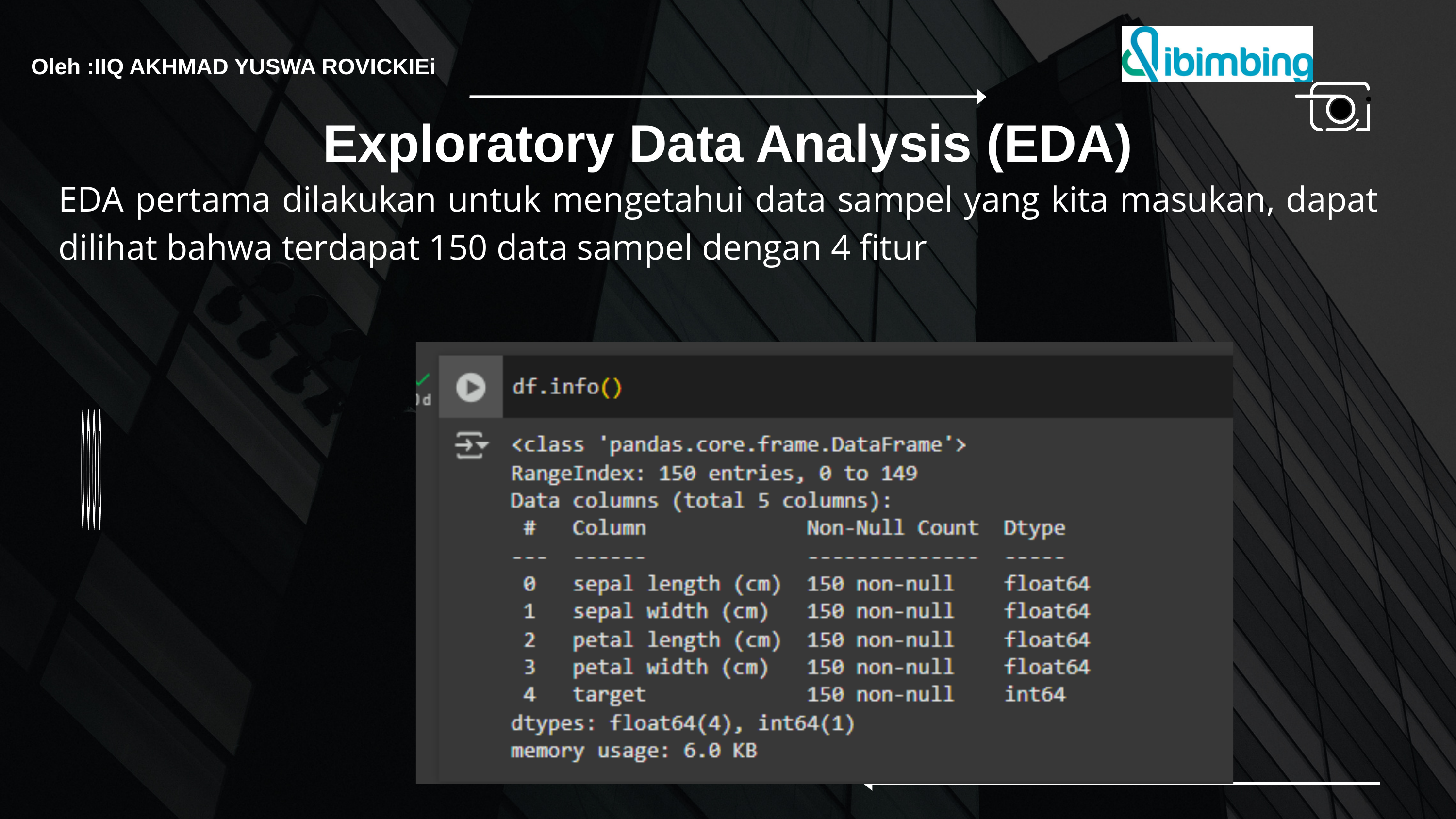

Oleh :IIQ AKHMAD YUSWA ROVICKIEi

Exploratory Data Analysis (EDA)
EDA pertama dilakukan untuk mengetahui data sampel yang kita masukan, dapat dilihat bahwa terdapat 150 data sampel dengan 4 fitur